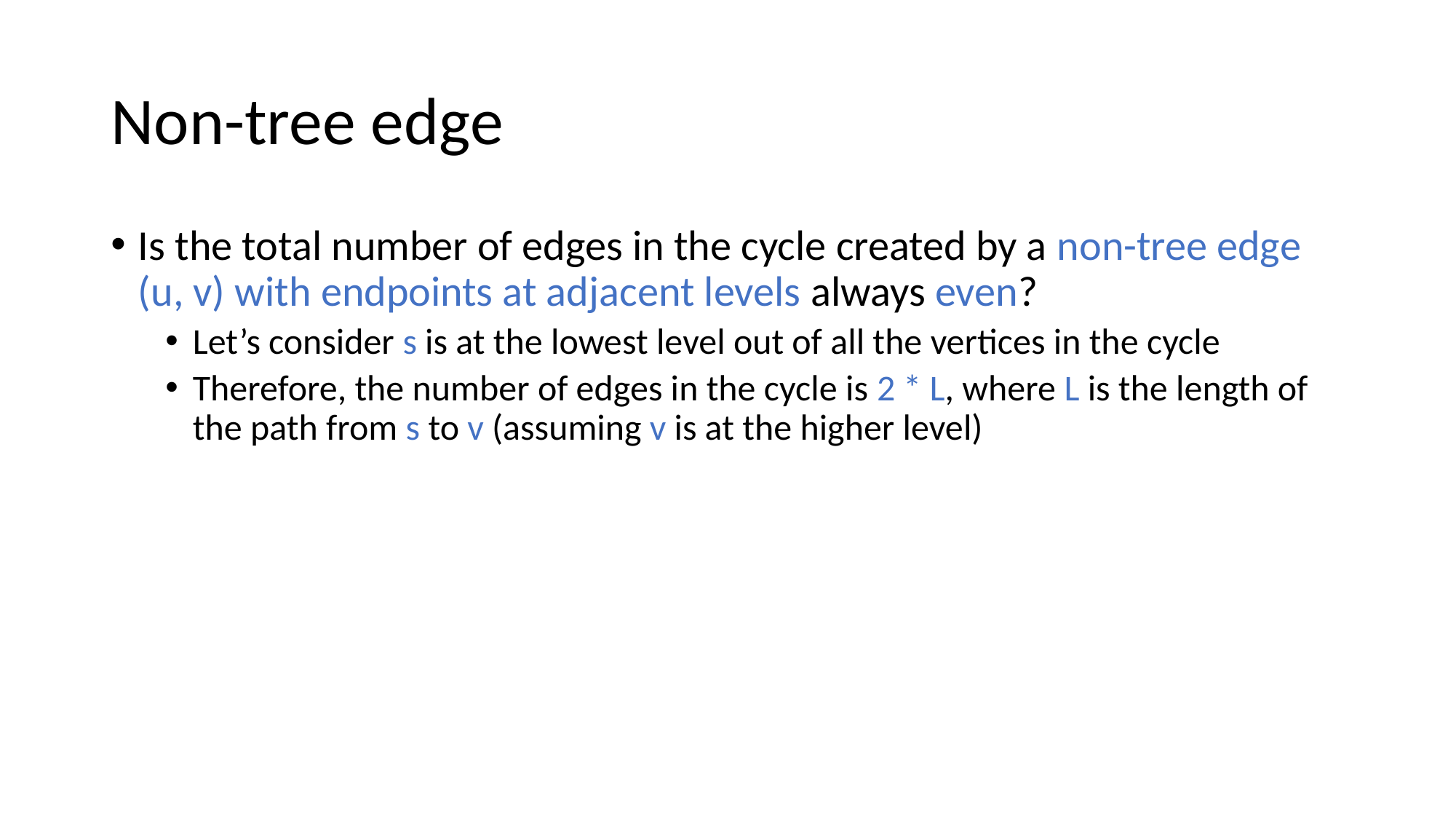

# Non-tree edge
Is the total number of edges in the cycle created by a non-tree edge (u, v) with endpoints at adjacent levels always even?
Let’s consider s is at the lowest level out of all the vertices in the cycle
Therefore, the number of edges in the cycle is 2 * L, where L is the length of the path from s to v (assuming v is at the higher level)